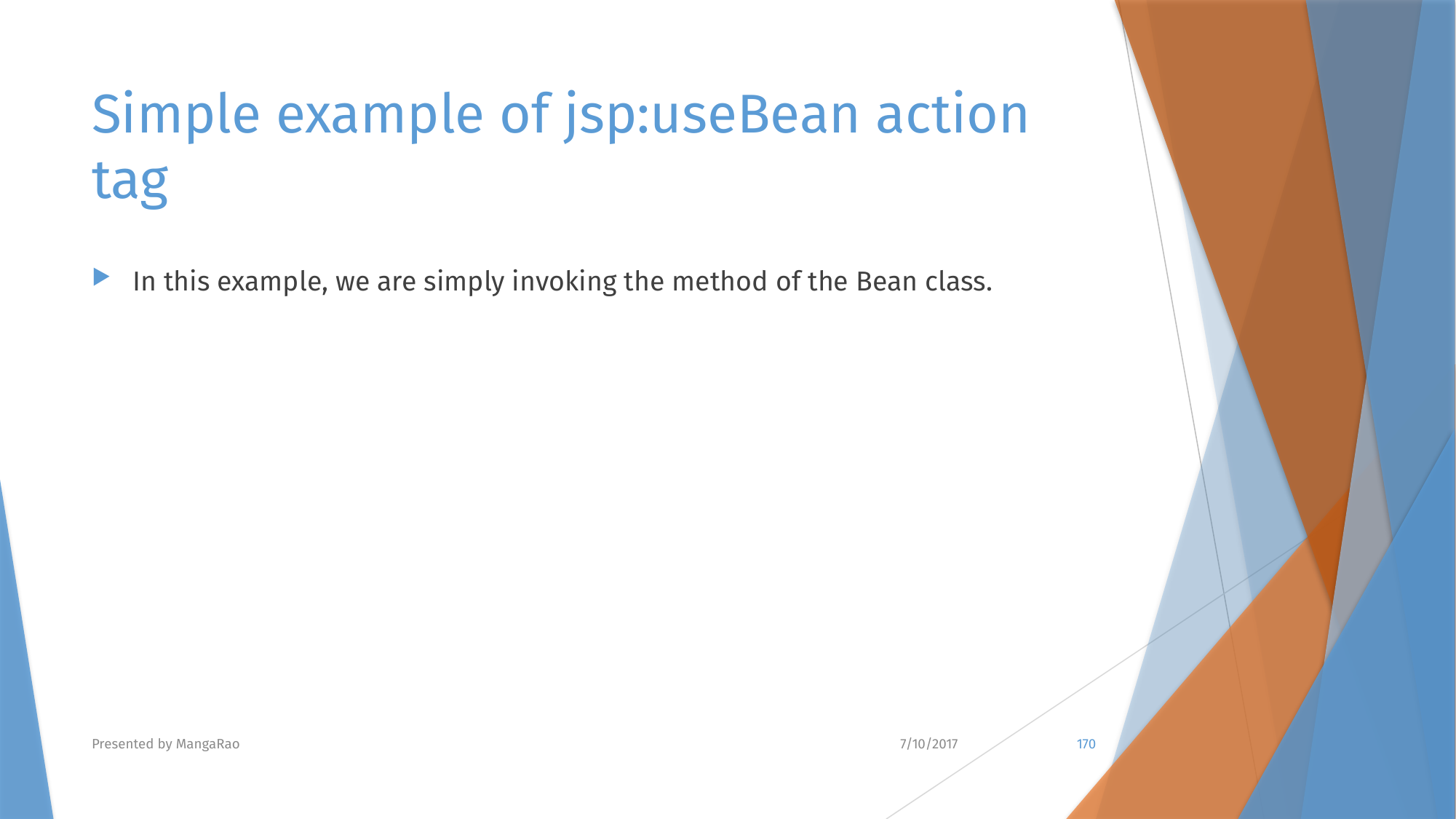

# Simple example of jsp:useBean action tag
In this example, we are simply invoking the method of the Bean class.
Presented by MangaRao
7/10/2017
170